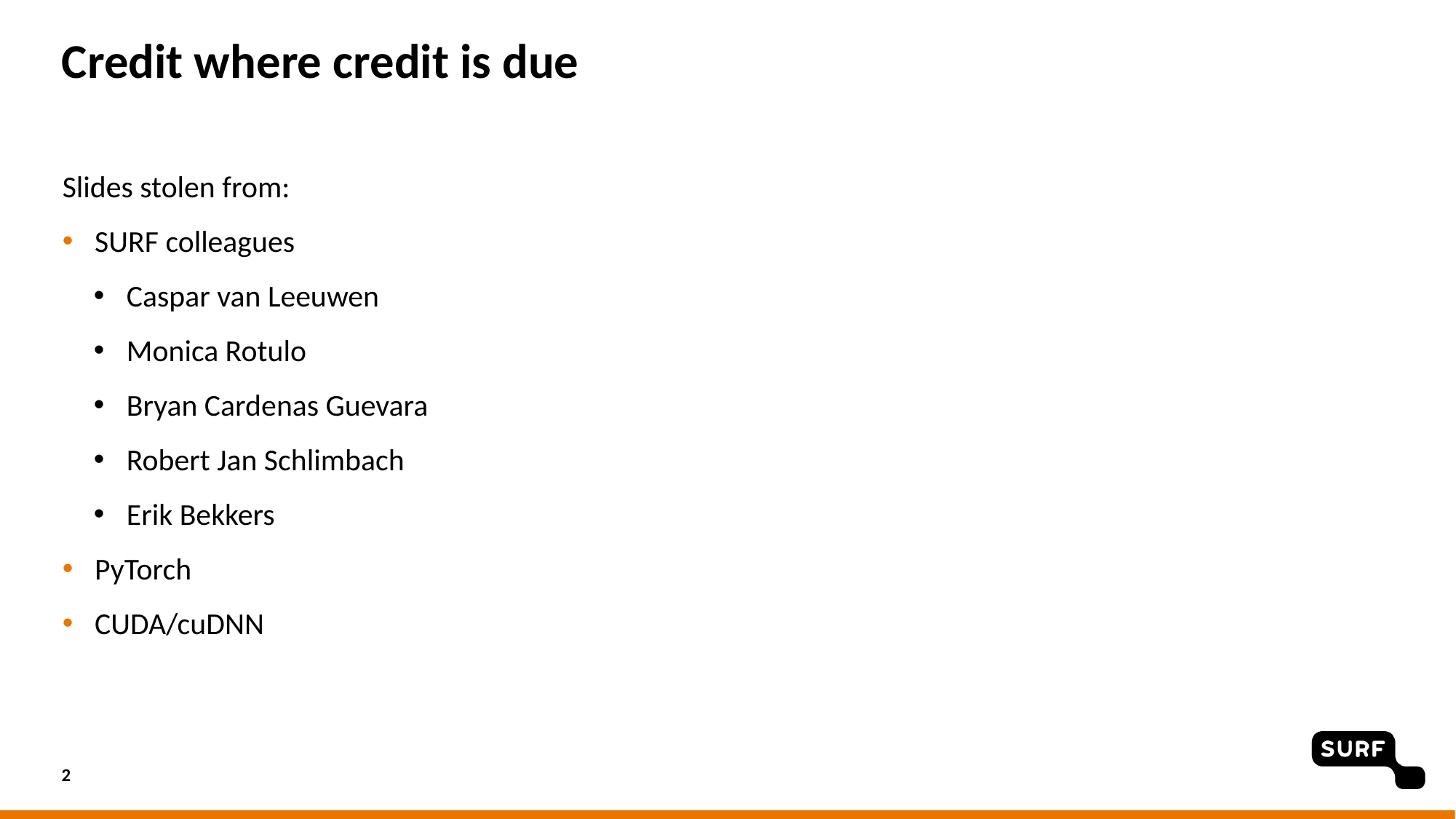

# Credit where credit is due
Slides stolen from:
SURF colleagues
Caspar van Leeuwen
Monica Rotulo
Bryan Cardenas Guevara
Robert Jan Schlimbach
Erik Bekkers
PyTorch
CUDA/cuDNN
2